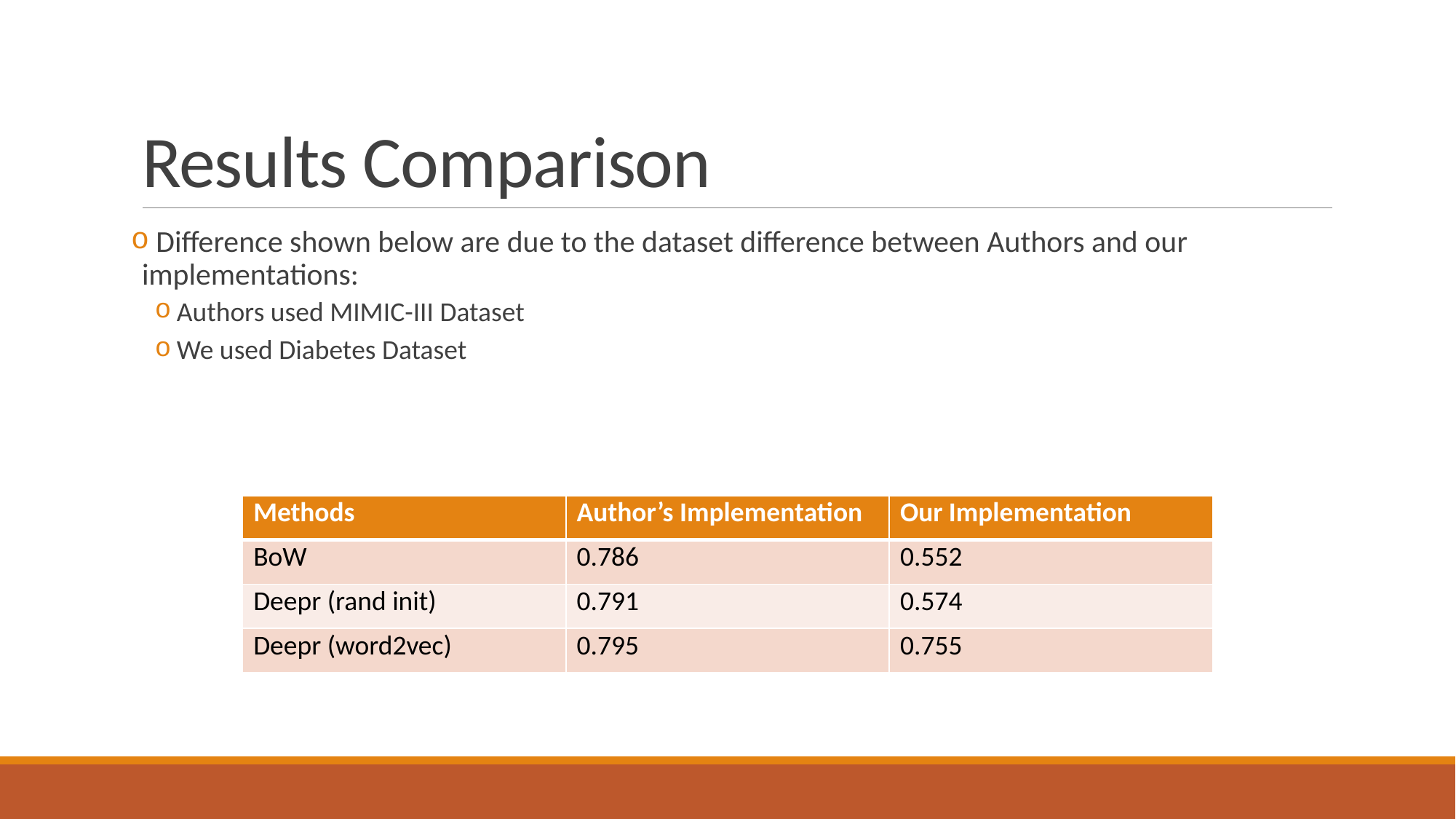

# Results Comparison
 Difference shown below are due to the dataset difference between Authors and our implementations:
Authors used MIMIC-III Dataset
We used Diabetes Dataset

| Methods | Author’s Implementation | Our Implementation |
| --- | --- | --- |
| BoW | 0.786 | 0.552 |
| Deepr (rand init) | 0.791 | 0.574 |
| Deepr (word2vec) | 0.795 | 0.755 |